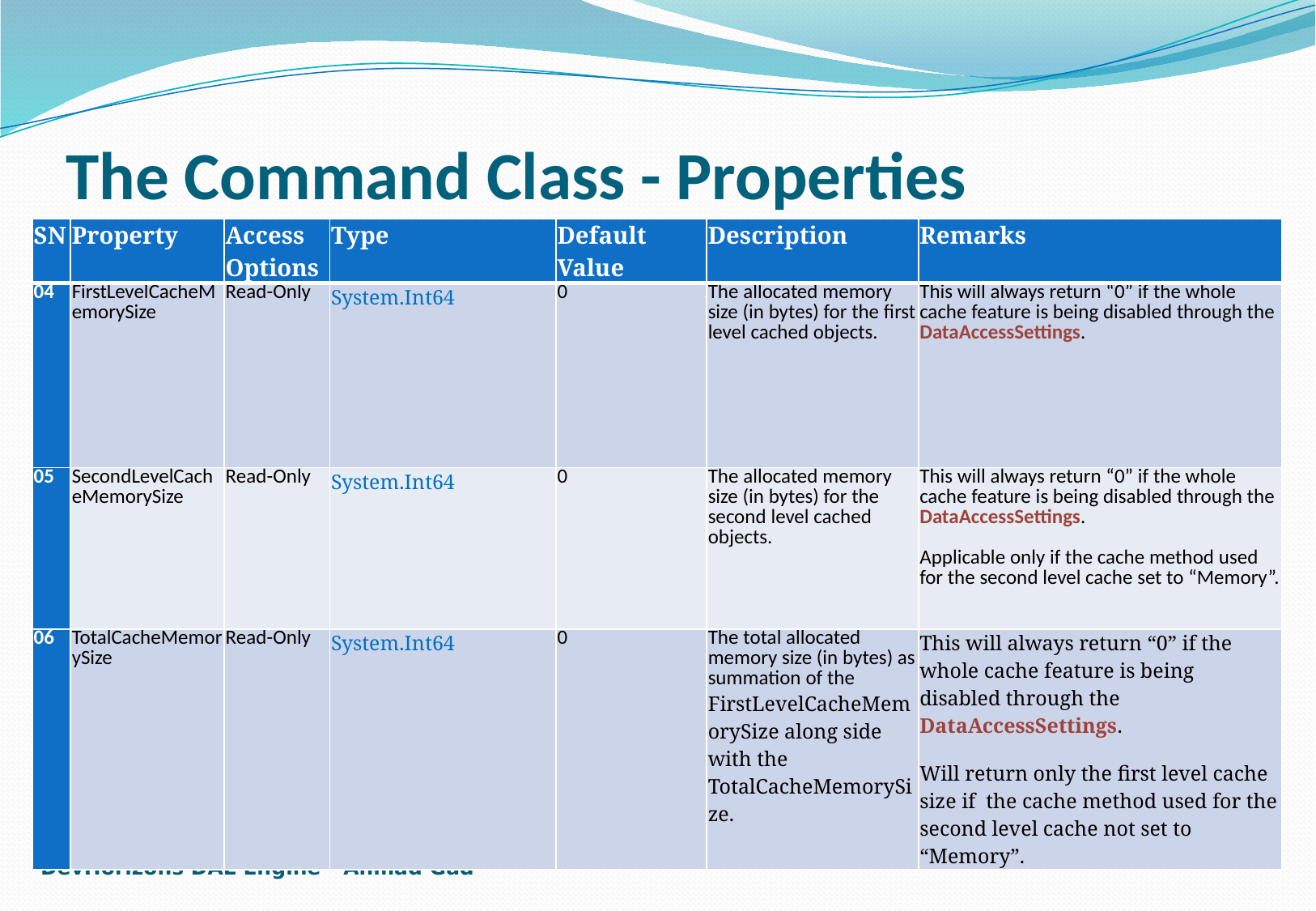

# The Command Class - Properties
| SN | Property | Access Options | Type | Default Value | Description | Remarks |
| --- | --- | --- | --- | --- | --- | --- |
| 04 | FirstLevelCacheMemorySize | Read-Only | System.Int64 | 0 | The allocated memory size (in bytes) for the first level cached objects. | This will always return “0” if the whole cache feature is being disabled through the DataAccessSettings. |
| 05 | SecondLevelCacheMemorySize | Read-Only | System.Int64 | 0 | The allocated memory size (in bytes) for the second level cached objects. | This will always return “0” if the whole cache feature is being disabled through the DataAccessSettings. Applicable only if the cache method used for the second level cache set to “Memory”. |
| 06 | TotalCacheMemorySize | Read-Only | System.Int64 | 0 | The total allocated memory size (in bytes) as summation of the FirstLevelCacheMemorySize along side with the TotalCacheMemorySize. | This will always return “0” if the whole cache feature is being disabled through the DataAccessSettings. Will return only the first level cache size if the cache method used for the second level cache not set to “Memory”. |
DevHorizons DAL Engine - Ahmad Gad